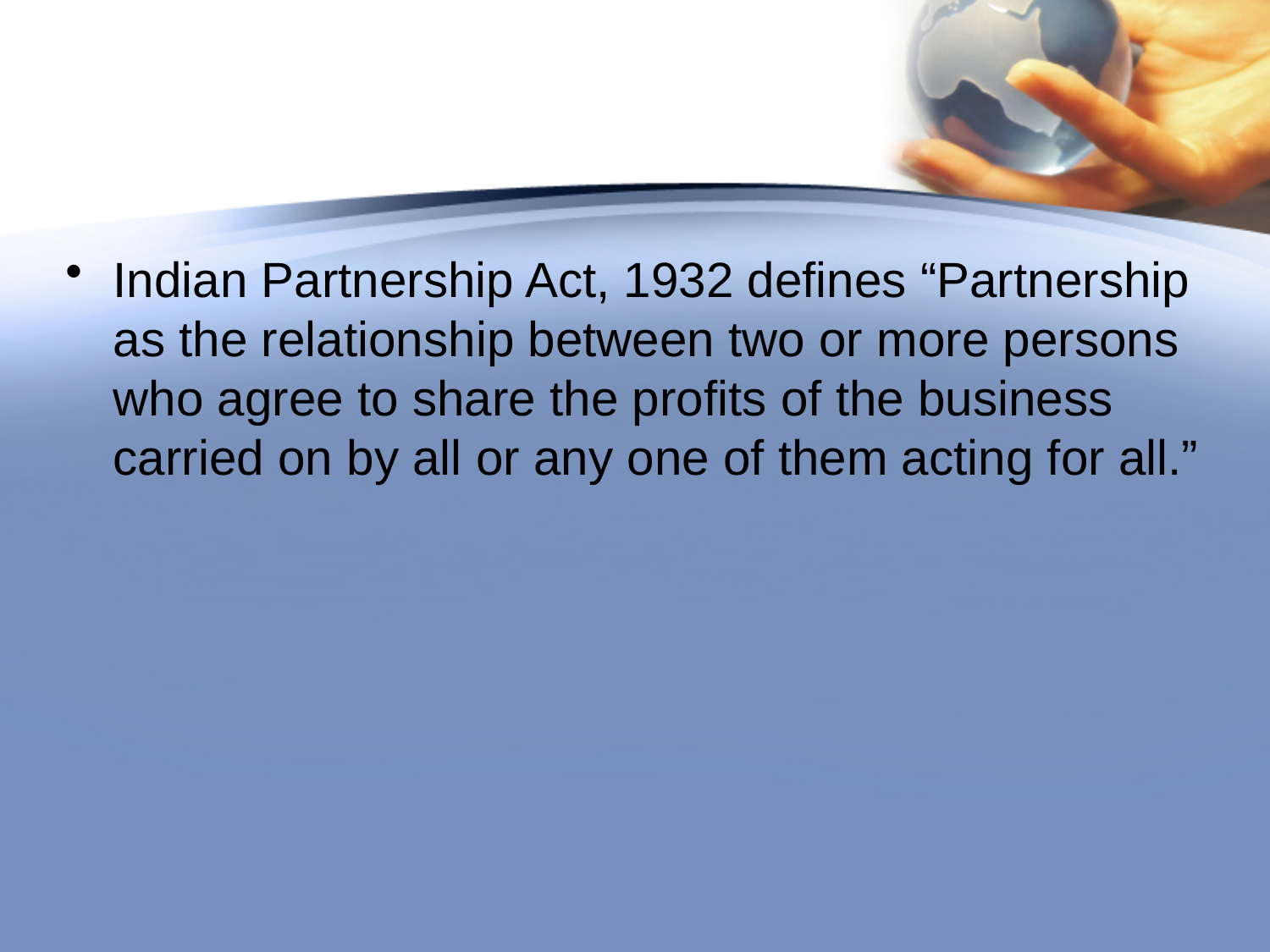

#
Indian Partnership Act, 1932 defines “Partnership as the relationship between two or more persons who agree to share the profits of the business carried on by all or any one of them acting for all.”